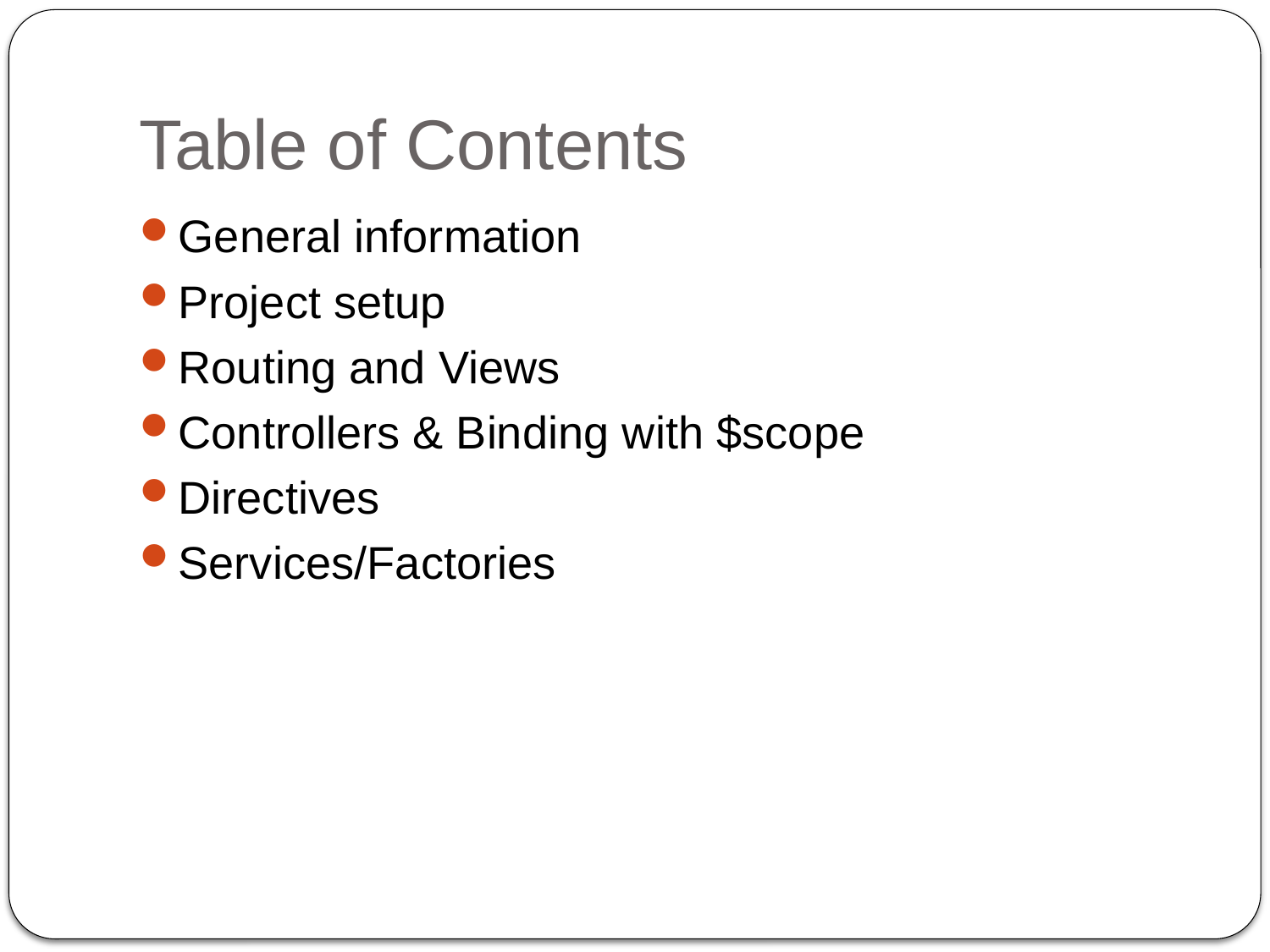

# Table of Contents
General information
Project setup
Routing and Views
Controllers & Binding with $scope
Directives
Services/Factories